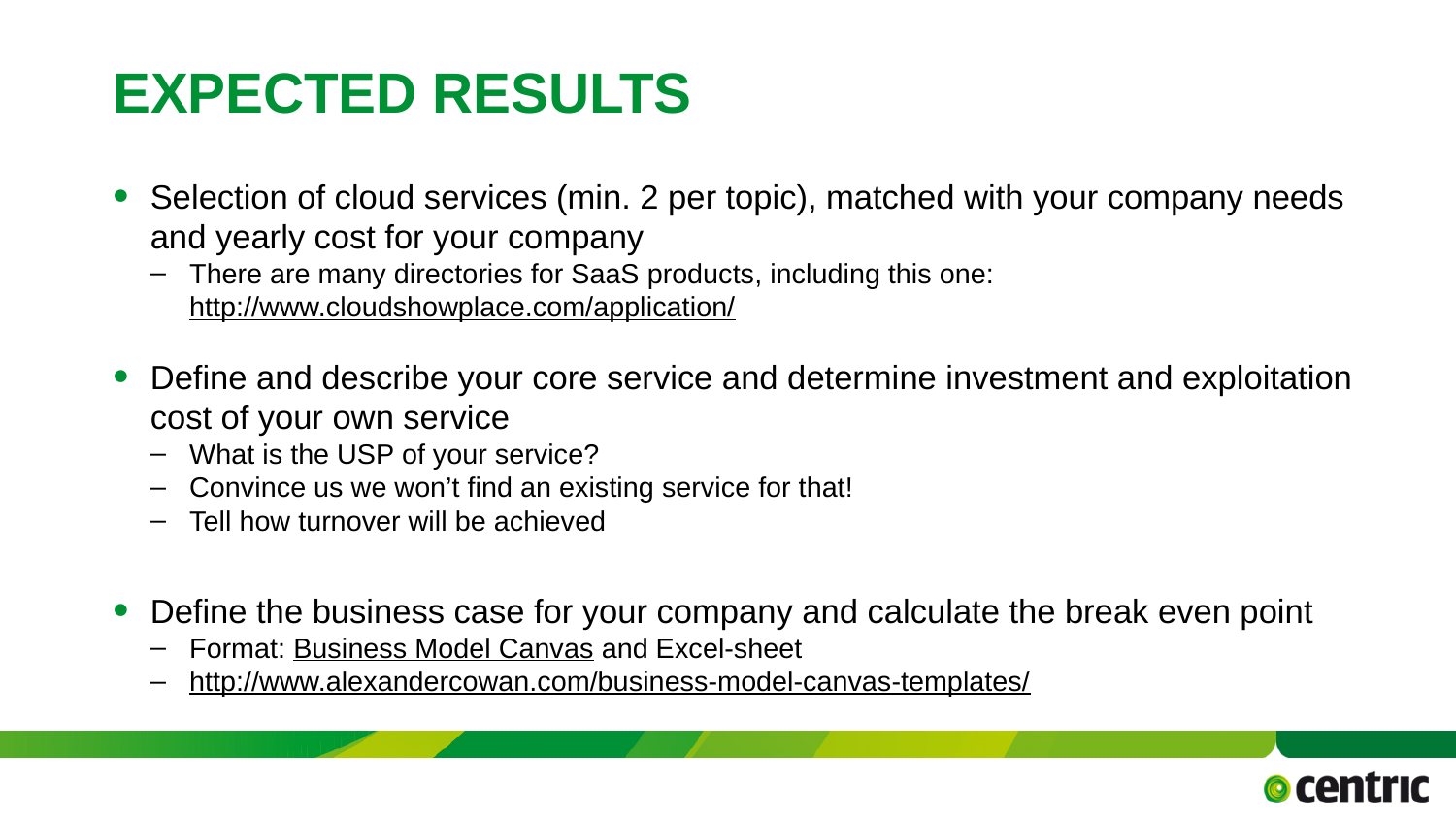

# Expected results
Selection of cloud services (min. 2 per topic), matched with your company needs and yearly cost for your company
There are many directories for SaaS products, including this one: http://www.cloudshowplace.com/application/

Define and describe your core service and determine investment and exploitation cost of your own service
What is the USP of your service?
Convince us we won’t find an existing service for that!
Tell how turnover will be achieved

Define the business case for your company and calculate the break even point
Format: Business Model Canvas and Excel-sheet
http://www.alexandercowan.com/business-model-canvas-templates/